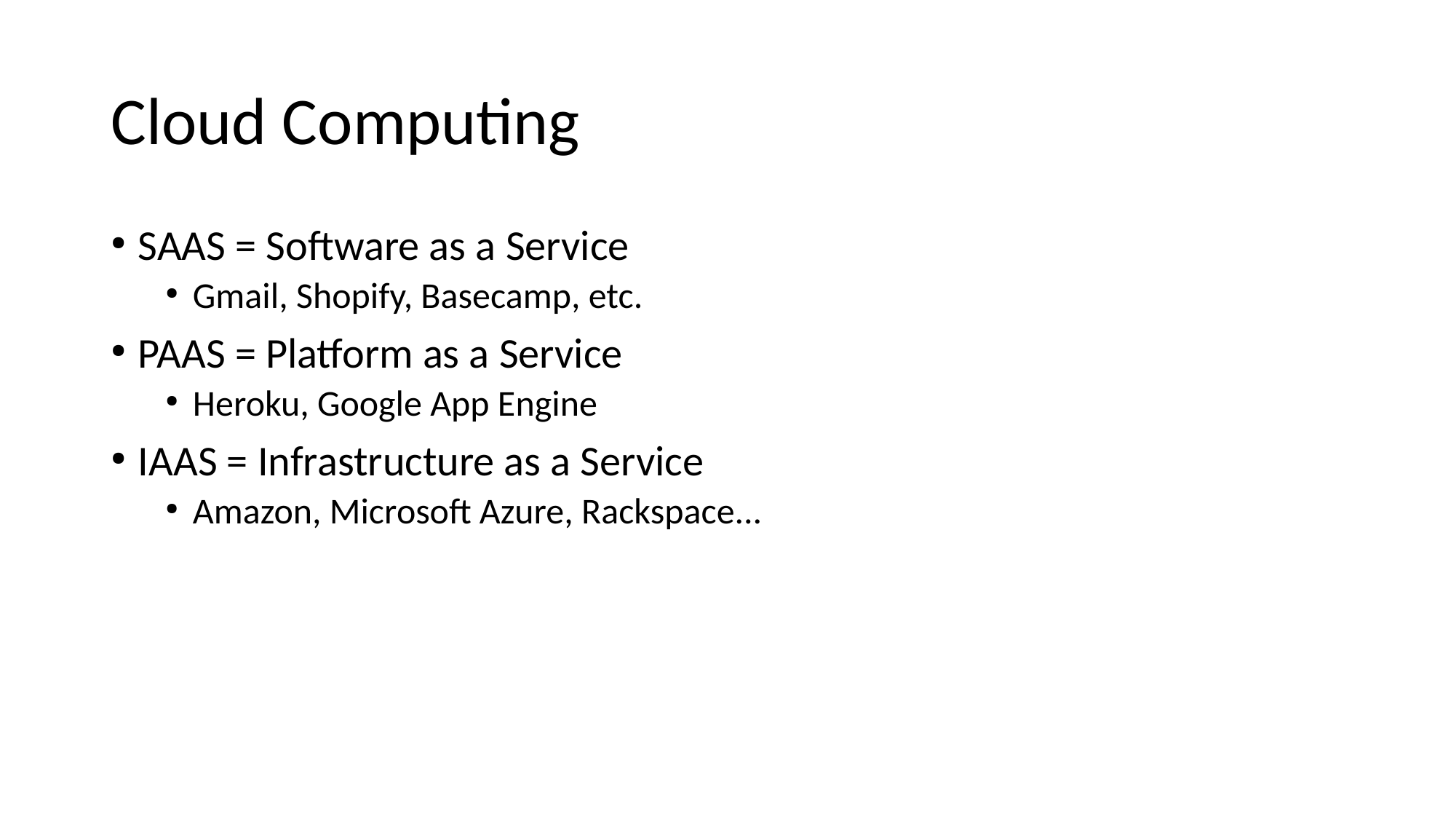

# Cloud Computing
SAAS = Software as a Service
Gmail, Shopify, Basecamp, etc.
PAAS = Platform as a Service
Heroku, Google App Engine
IAAS = Infrastructure as a Service
Amazon, Microsoft Azure, Rackspace...